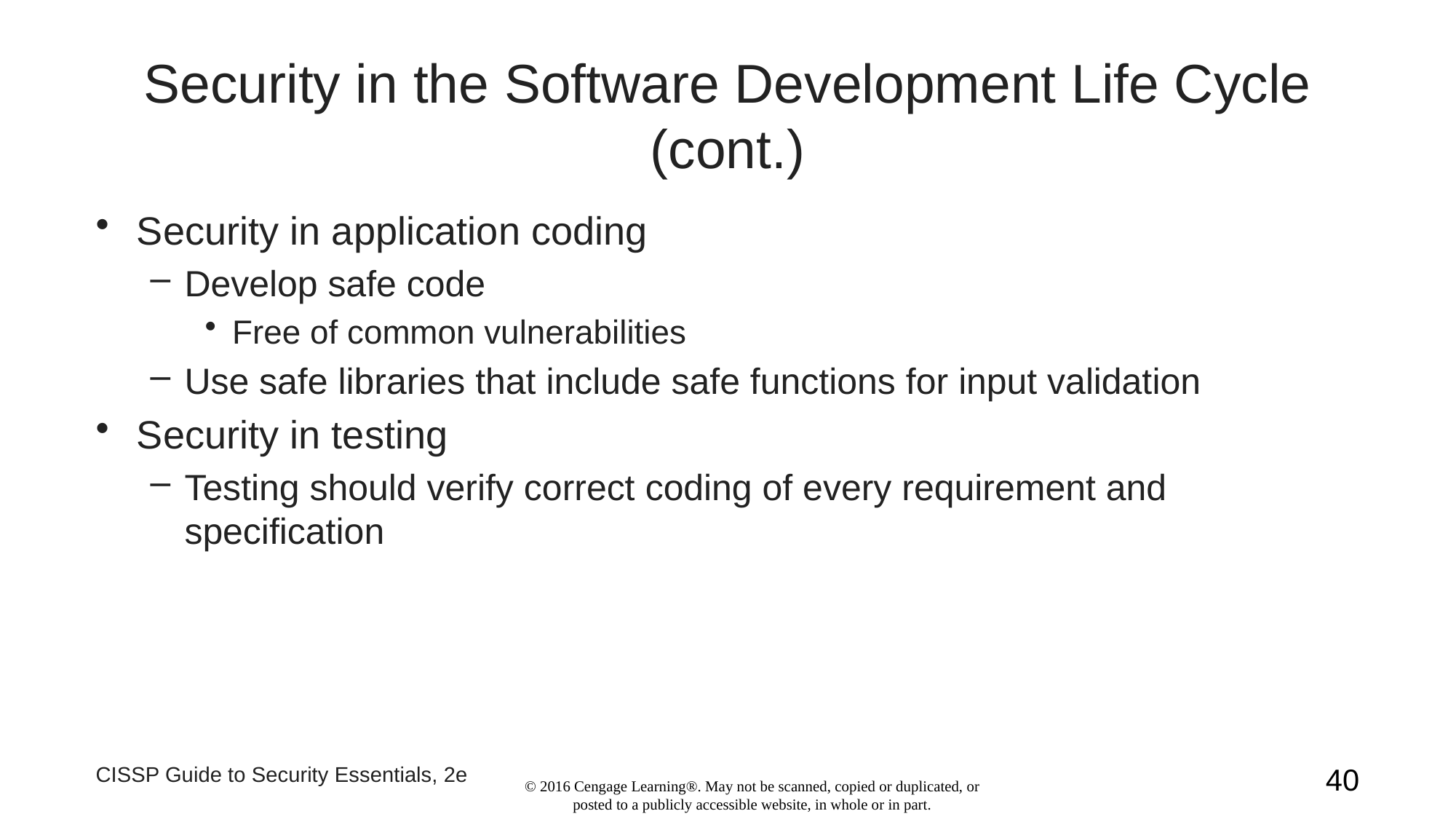

# Security in the Software Development Life Cycle (cont.)
Security in application coding
Develop safe code
Free of common vulnerabilities
Use safe libraries that include safe functions for input validation
Security in testing
Testing should verify correct coding of every requirement and specification
CISSP Guide to Security Essentials, 2e
40
© 2016 Cengage Learning®. May not be scanned, copied or duplicated, or posted to a publicly accessible website, in whole or in part.